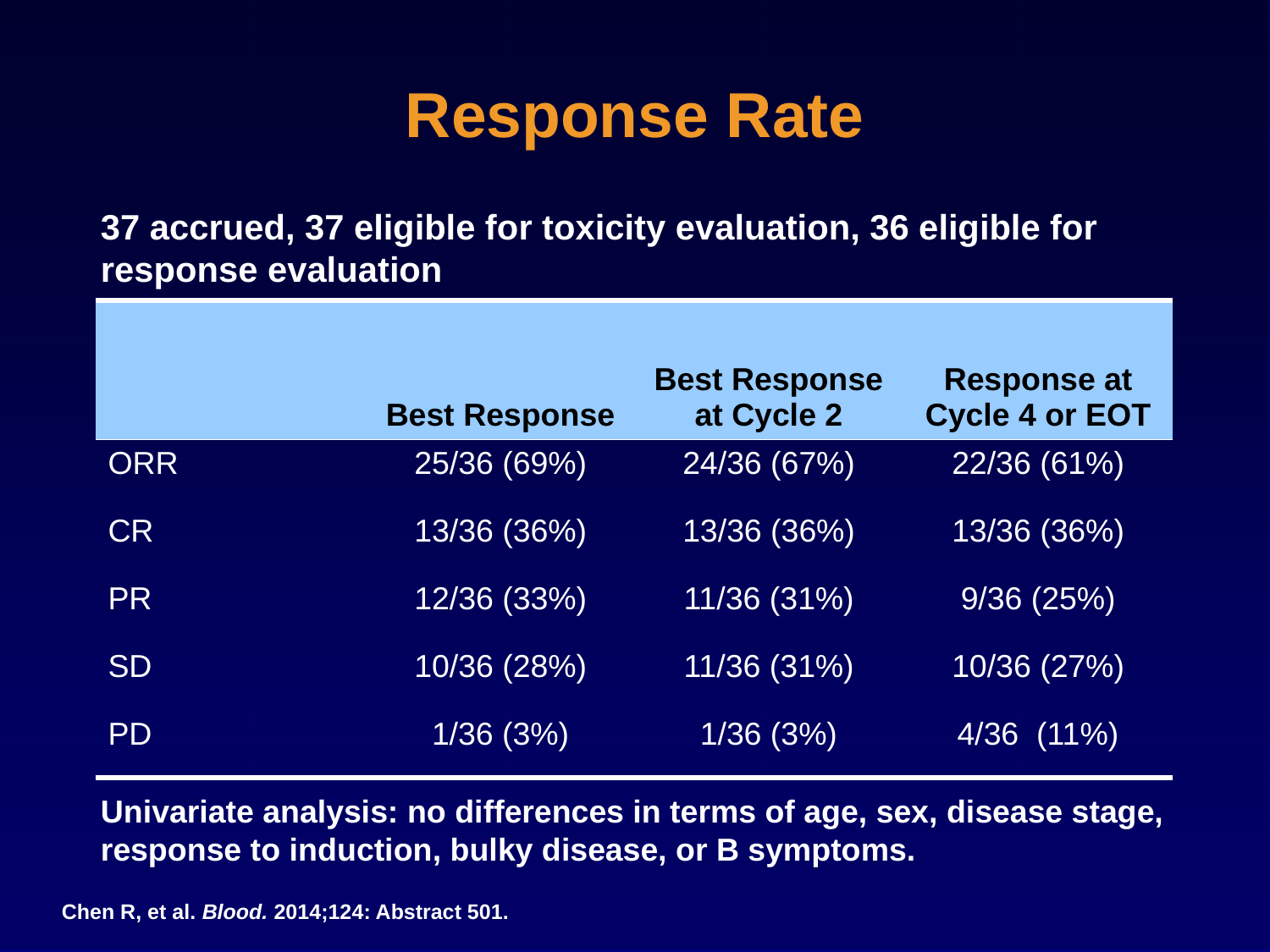

# Response Rate
37 accrued, 37 eligible for toxicity evaluation, 36 eligible for response evaluation
|  | Best Response | Best Response at Cycle 2 | Response at Cycle 4 or EOT |
| --- | --- | --- | --- |
| ORR | 25/36 (69%) | 24/36 (67%) | 22/36 (61%) |
| CR | 13/36 (36%) | 13/36 (36%) | 13/36 (36%) |
| PR | 12/36 (33%) | 11/36 (31%) | 9/36 (25%) |
| SD | 10/36 (28%) | 11/36 (31%) | 10/36 (27%) |
| PD | 1/36 (3%) | 1/36 (3%) | 4/36 (11%) |
Univariate analysis: no differences in terms of age, sex, disease stage, response to induction, bulky disease, or B symptoms.
Chen R, et al. Blood. 2014;124: Abstract 501.